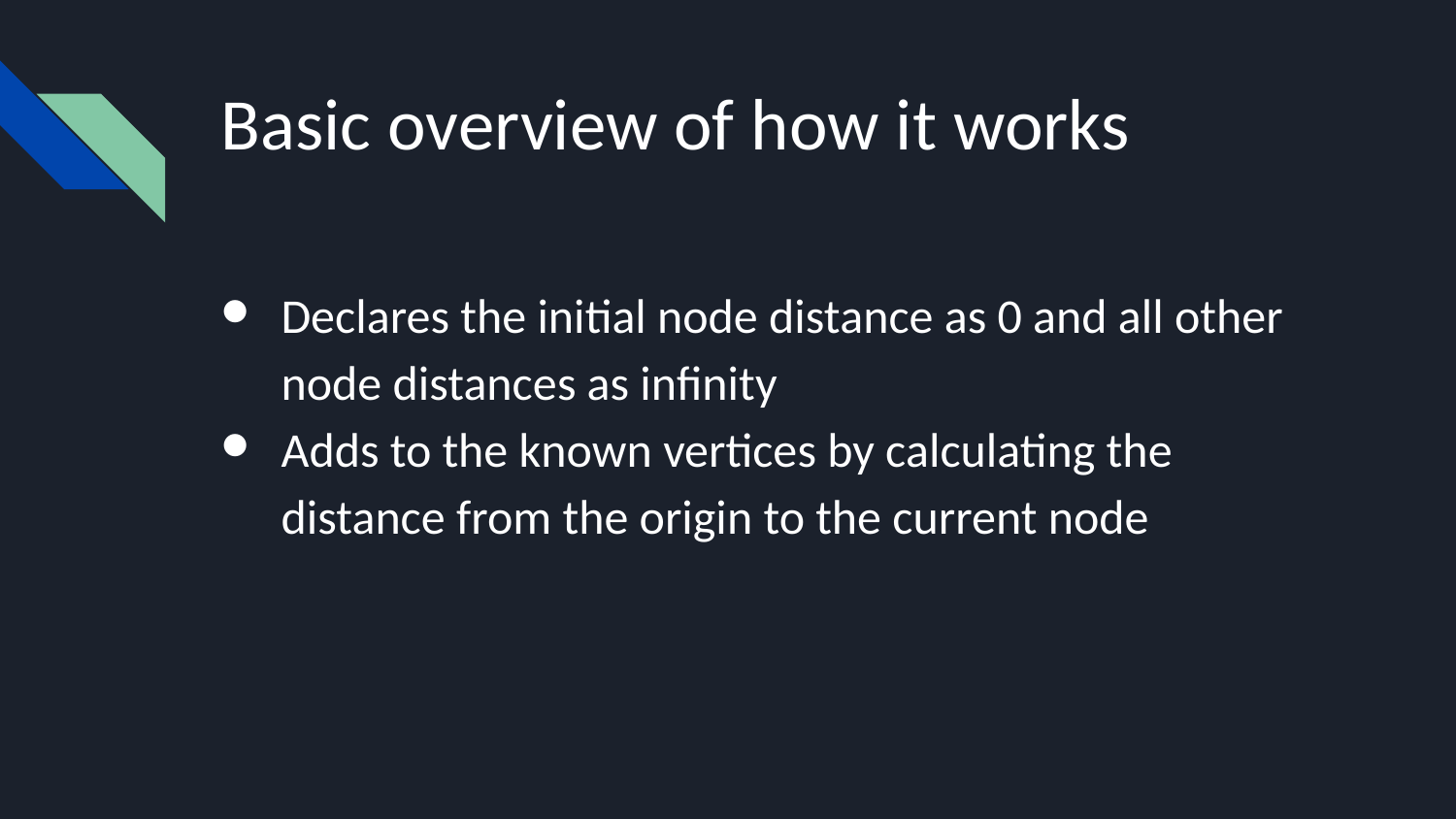

# Basic overview of how it works
Declares the initial node distance as 0 and all other node distances as infinity
Adds to the known vertices by calculating the distance from the origin to the current node